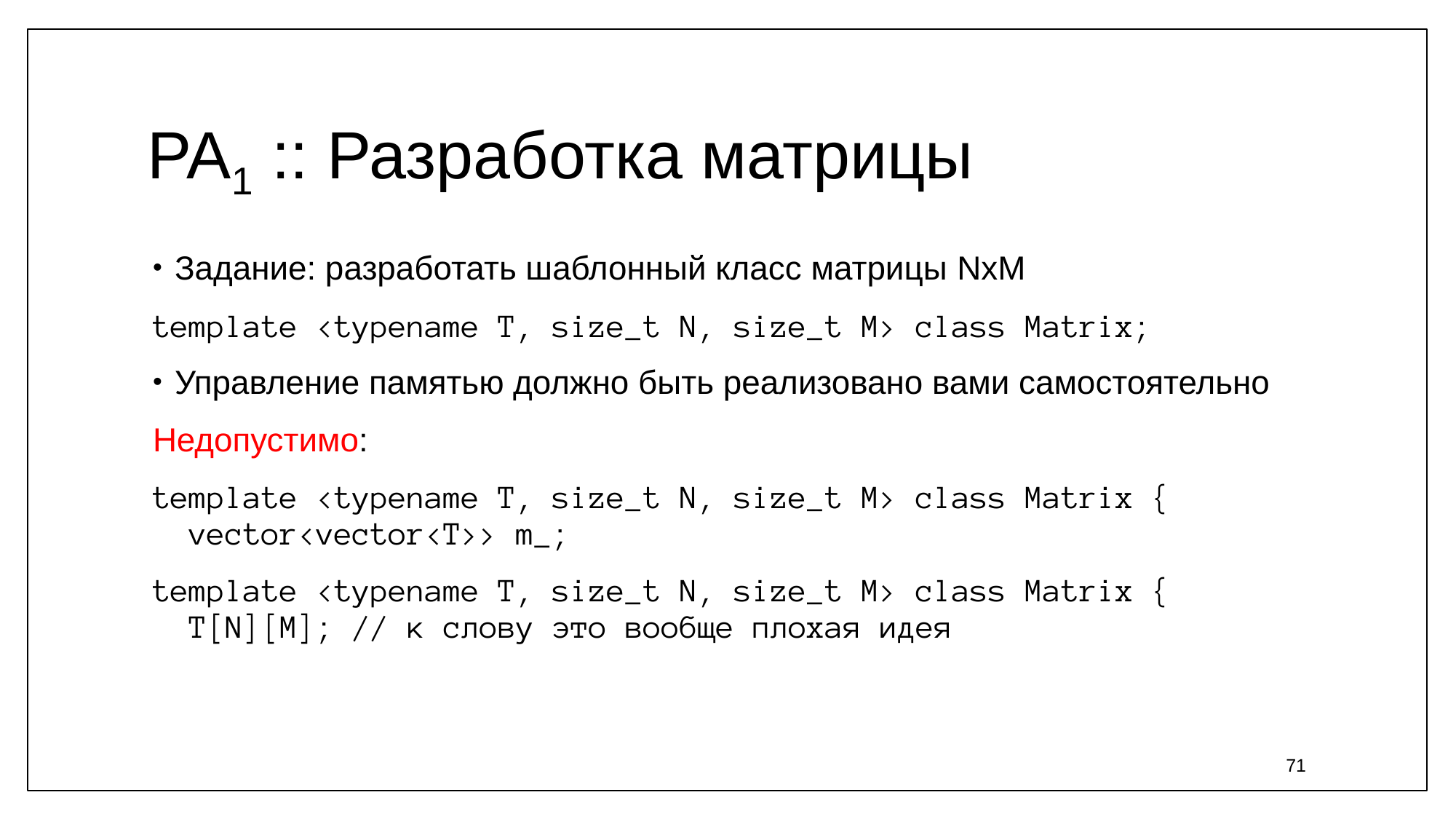

# PA1 :: Разработка матрицы
Задание: разработать шаблонный класс матрицы NxM
template <typename T, size_t N, size_t M> class Matrix;
Управление памятью должно быть реализовано вами самостоятельно
Недопустимо:
template <typename T, size_t N, size_t M> class Matrix {
  vector<vector<T>> m_;
template <typename T, size_t N, size_t M> class Matrix {
  T[N][M]; // к слову это вообще плохая идея

71